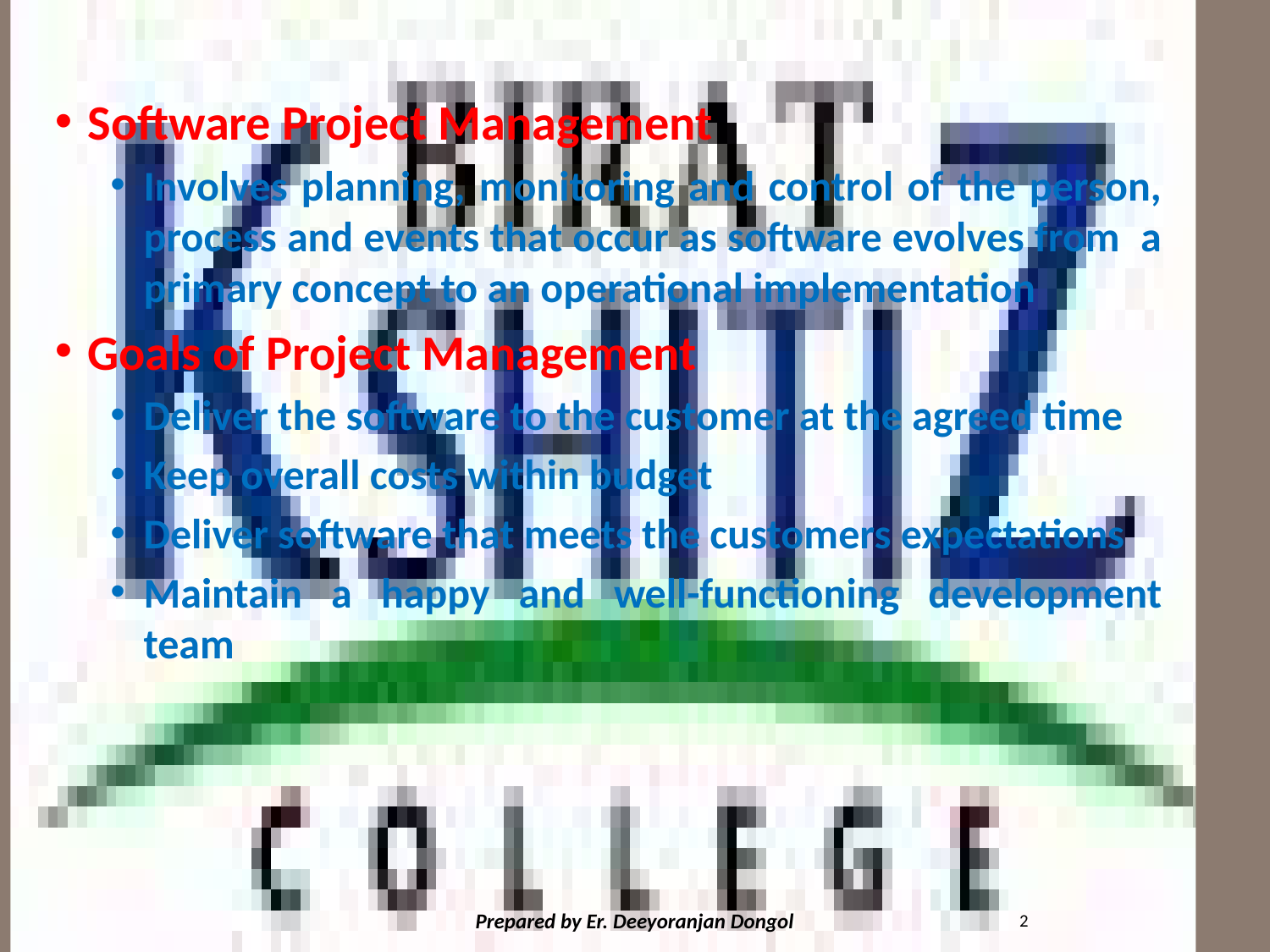

#
Software Project Management
Involves planning, monitoring and control of the person, process and events that occur as software evolves from  a primary concept to an operational implementation
Goals of Project Management
Deliver the software to the customer at the agreed time
Keep overall costs within budget
Deliver software that meets the customers expectations
Maintain a happy and well-functioning development team
2
Prepared by Er. Deeyoranjan Dongol